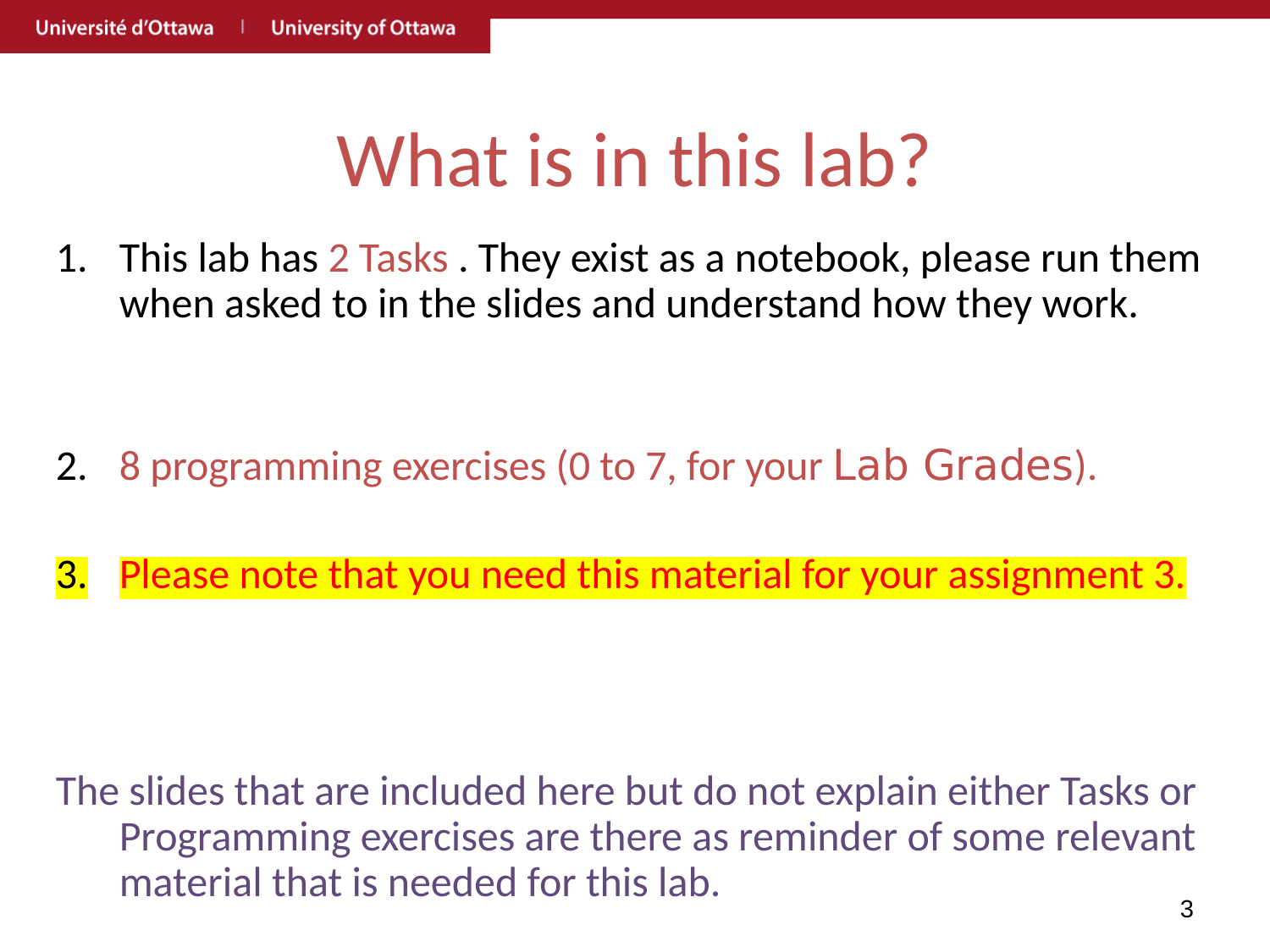

# What is in this lab?
This lab has 2 Tasks . They exist as a notebook, please run them when asked to in the slides and understand how they work.

8 programming exercises (0 to 7, for your Lab Grades).

Please note that you need this material for your assignment 3.

The slides that are included here but do not explain either Tasks or Programming exercises are there as reminder of some relevant material that is needed for this lab.
3